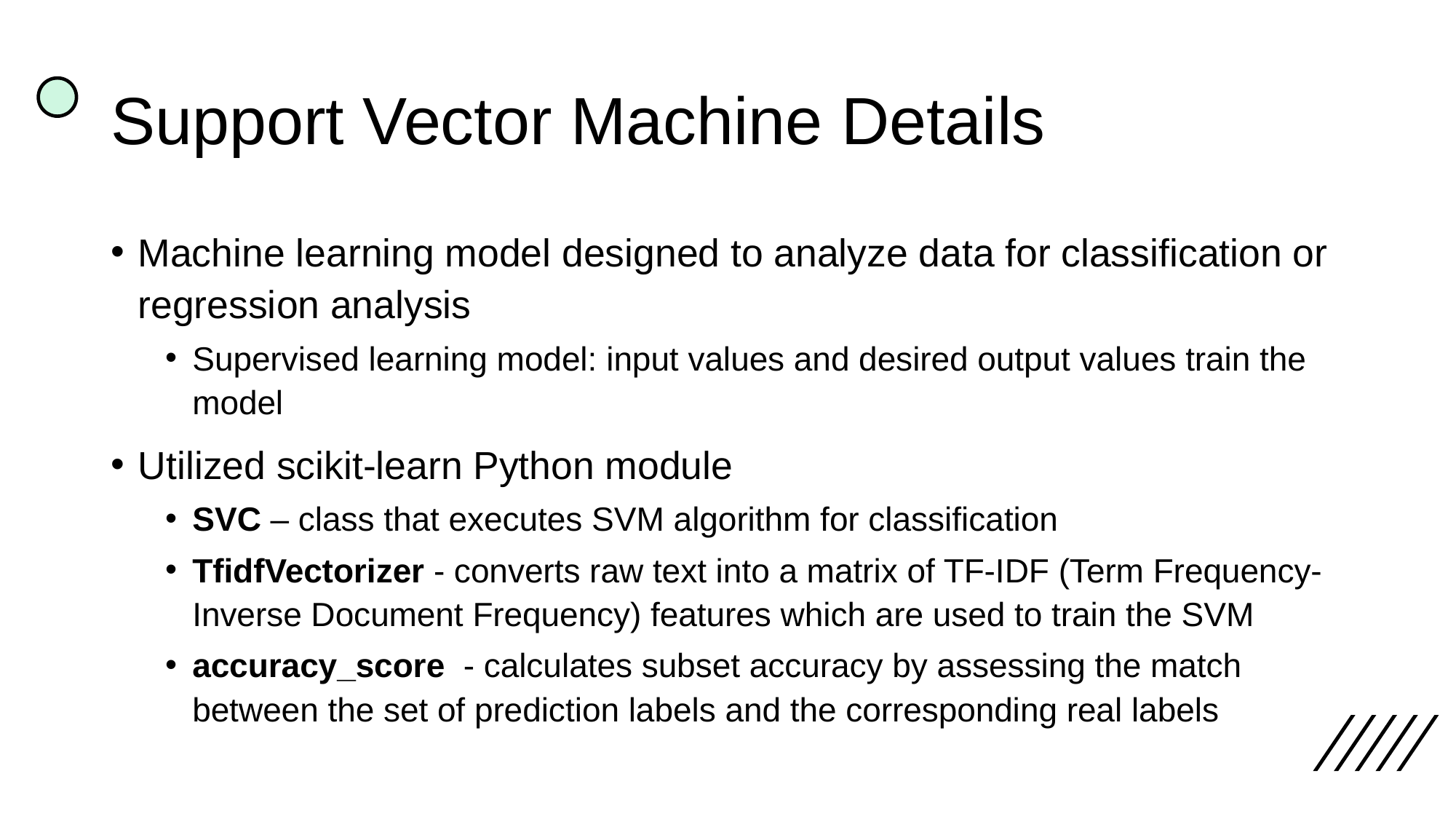

# Support Vector Machine Details
Machine learning model designed to analyze data for classification or regression analysis
Supervised learning model: input values and desired output values train the model
Utilized scikit-learn Python module
SVC – class that executes SVM algorithm for classification
TfidfVectorizer - converts raw text into a matrix of TF-IDF (Term Frequency-Inverse Document Frequency) features which are used to train the SVM
accuracy_score  - calculates subset accuracy by assessing the match between the set of prediction labels and the corresponding real labels